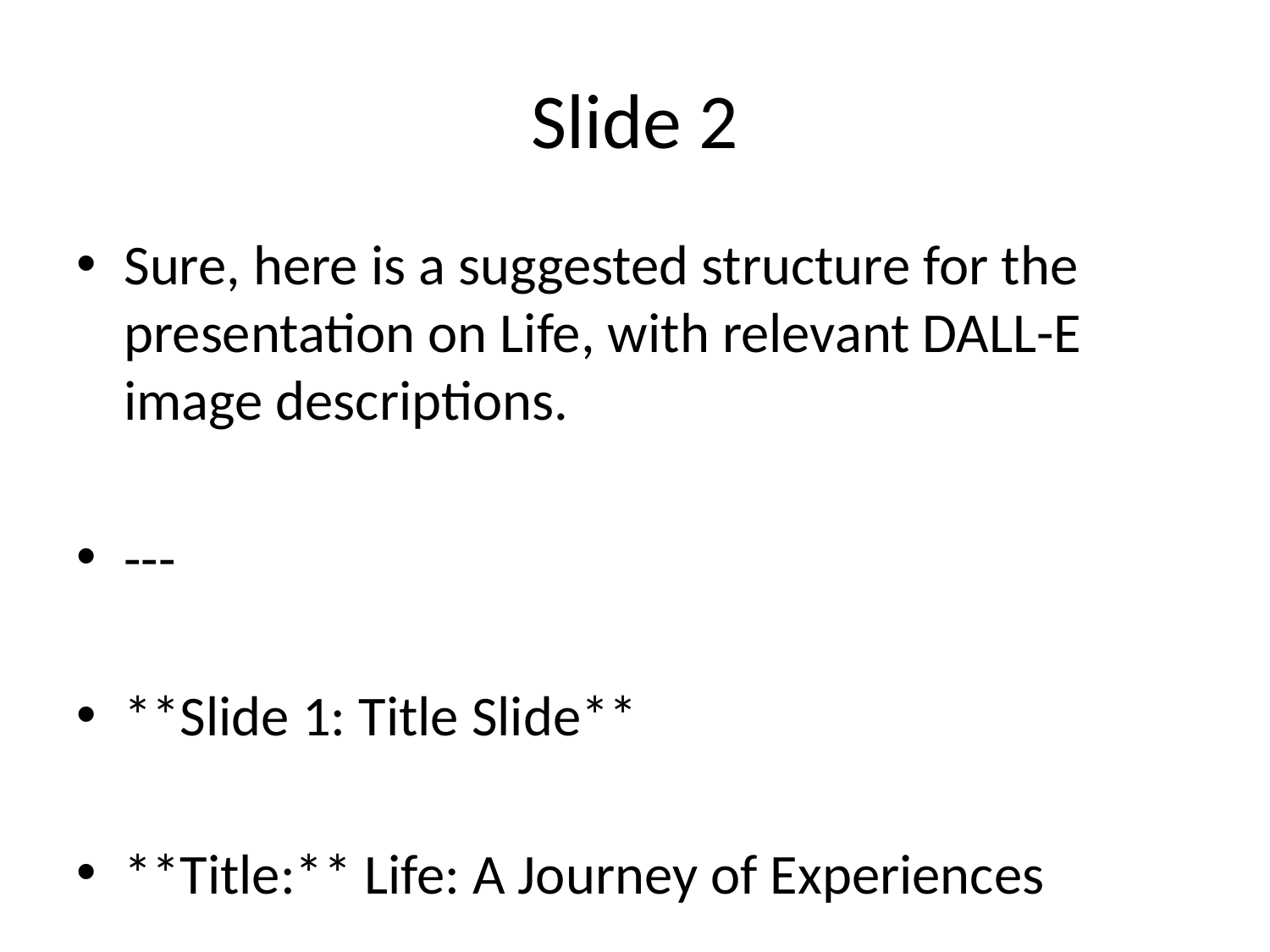

# Slide 2
Sure, here is a suggested structure for the presentation on Life, with relevant DALL-E image descriptions.

---

**Slide 1: Title Slide**

**Title:** Life: A Journey of Experiences

**Subtitle:** Exploring the Different Aspects of Life

**Image Description:** A vibrant and colorful abstract representation of life, with flowing patterns and interconnected elements symbolizing the complexity and beauty of life.

---

**Slide 2: The Miracle of Birth**

**Content:**
- Birth marks the beginning of life.
- It is a miraculous and transformative event for both the newborn and the parents.
- Emphasize the joy and the new responsibilities that come with it.

**Image Description:** A tender and heartwarming image of a newborn baby being held by their parents, capturing the love and care in their eyes.

---

**Slide 3: Childhood and Growth**

**Content:**
- Childhood is a period of rapid growth and learning.
- It’s filled with curiosity, play, and discovery.
- Highlight the importance of a nurturing environment for development.

**Image Description:** A group of children playing in a park, laughing and exploring nature, with vibrant colors to show the joy and energy of childhood.

---

**Slide 4: Adulthood and Responsibilities**

**Content:**
- Adulthood is marked by increased responsibilities and independence.
- Career, relationships, and personal goals become central.
- The balance between professional and personal life is crucial.

**Image Description:** A diverse group of adults in a modern office setting, collaborating on a project, representing the variety and complexity of adult life.

---

**Slide 5: Aging and Reflection**

**Content:**
- Aging is a natural part of life’s journey.
- It’s a time for reflection, wisdom, and often mentoring the younger generations.
- Emphasize the value of experiences and the legacy we leave behind.

**Image Description:** An elderly couple sitting on a park bench, holding hands and smiling, with a serene and peaceful background that symbolizes reflection and contentment.

---

These slides cover the different stages of life and highlight the significant experiences and transitions that define our journey.